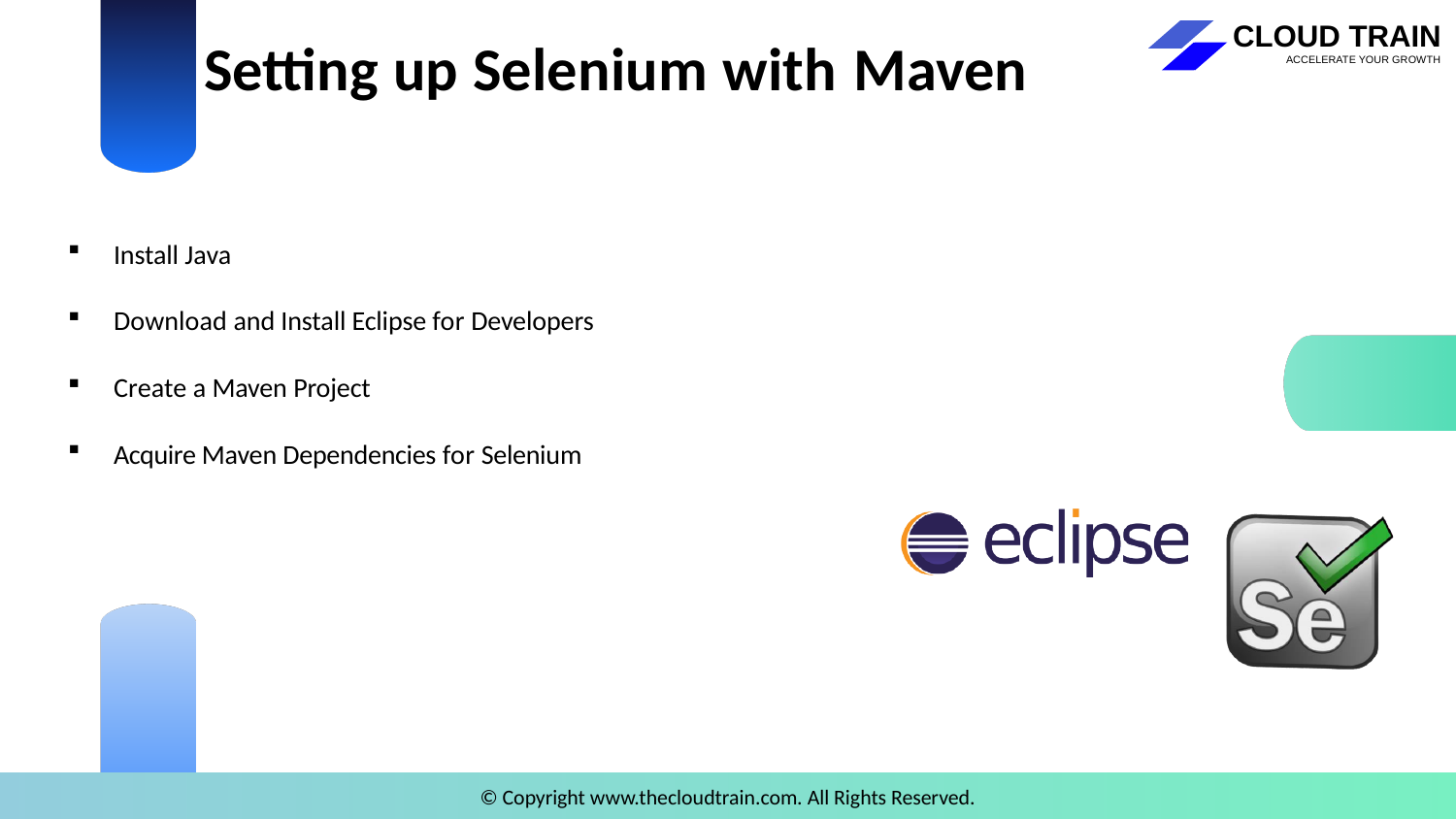

# Setting up Selenium with Maven
Install Java

Download and Install Eclipse for Developers

Create a Maven Project

Acquire Maven Dependencies for Selenium